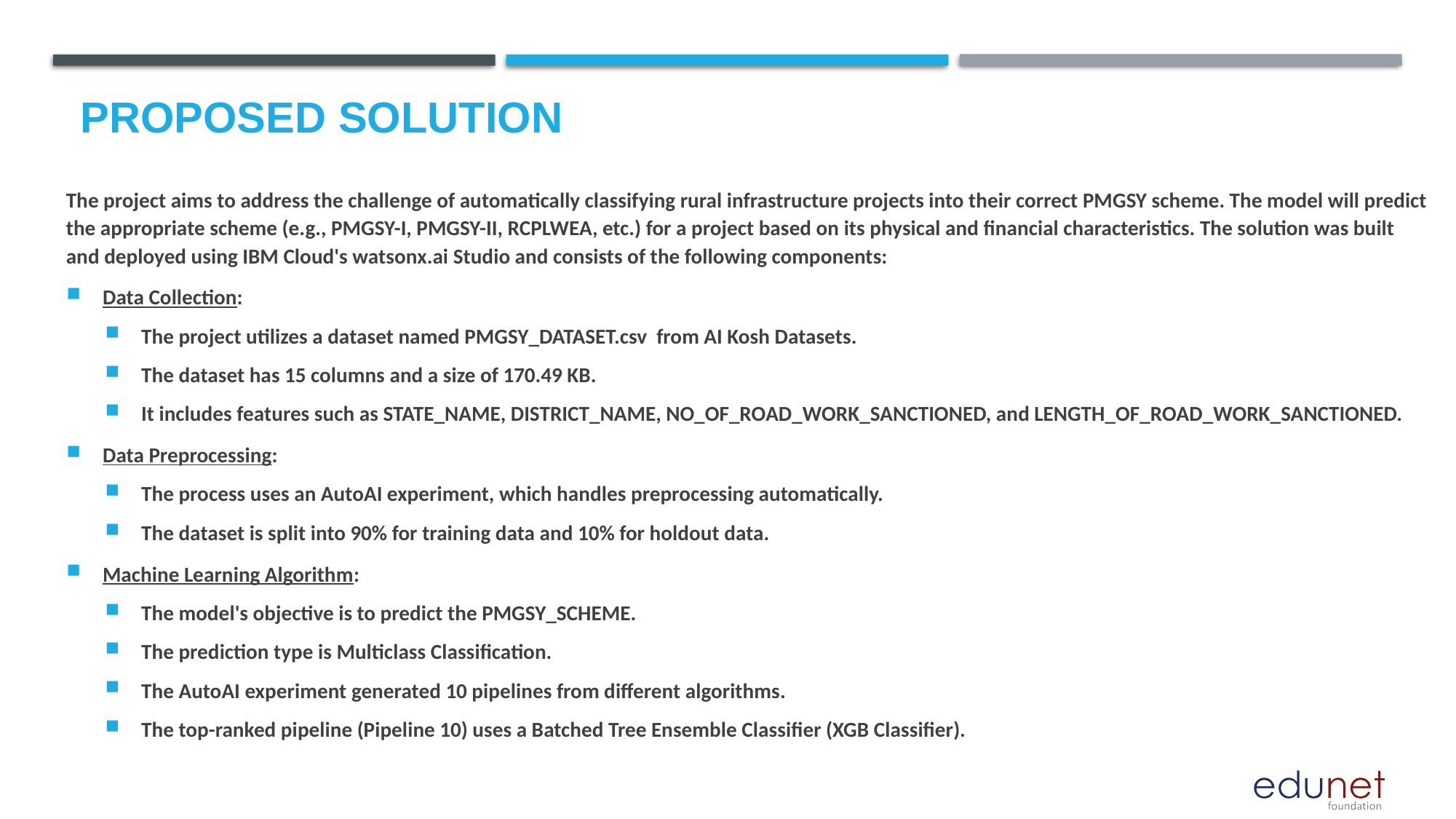

# Proposed Solution
The project aims to address the challenge of automatically classifying rural infrastructure projects into their correct PMGSY scheme. The model will predict the appropriate scheme (e.g., PMGSY-I, PMGSY-II, RCPLWEA, etc.) for a project based on its physical and financial characteristics. The solution was built and deployed using IBM Cloud's watsonx.ai Studio and consists of the following components:
Data Collection:
The project utilizes a dataset named PMGSY_DATASET.csv  from AI Kosh Datasets.
The dataset has 15 columns and a size of 170.49 KB.
It includes features such as STATE_NAME, DISTRICT_NAME, NO_OF_ROAD_WORK_SANCTIONED, and LENGTH_OF_ROAD_WORK_SANCTIONED.
Data Preprocessing:
The process uses an AutoAI experiment, which handles preprocessing automatically.
The dataset is split into 90% for training data and 10% for holdout data.
Machine Learning Algorithm:
The model's objective is to predict the PMGSY_SCHEME.
The prediction type is Multiclass Classification.
The AutoAI experiment generated 10 pipelines from different algorithms.
The top-ranked pipeline (Pipeline 10) uses a Batched Tree Ensemble Classifier (XGB Classifier).